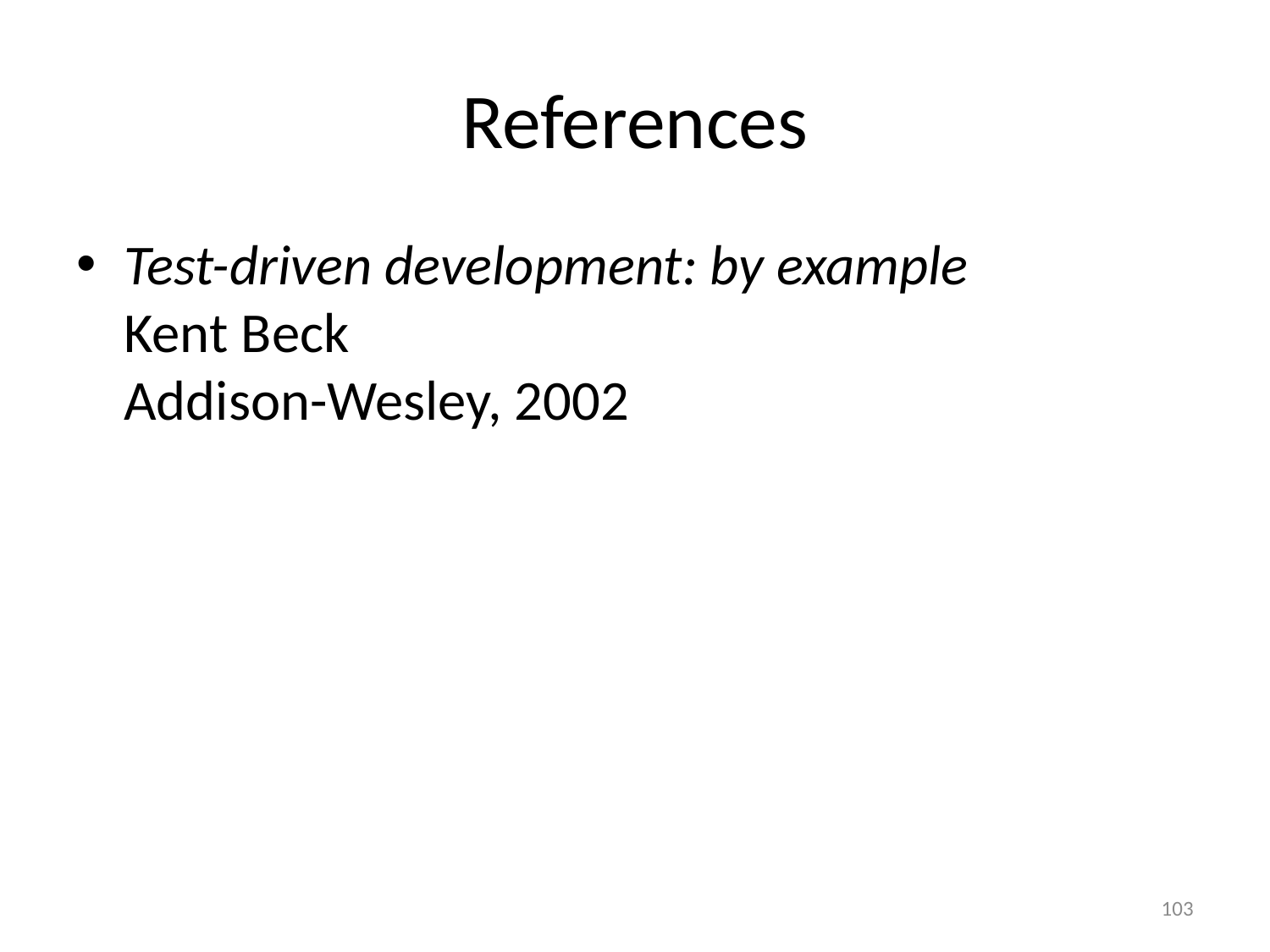

# References
Test-driven development: by example
Kent Beck
Addison-Wesley, 2002
103